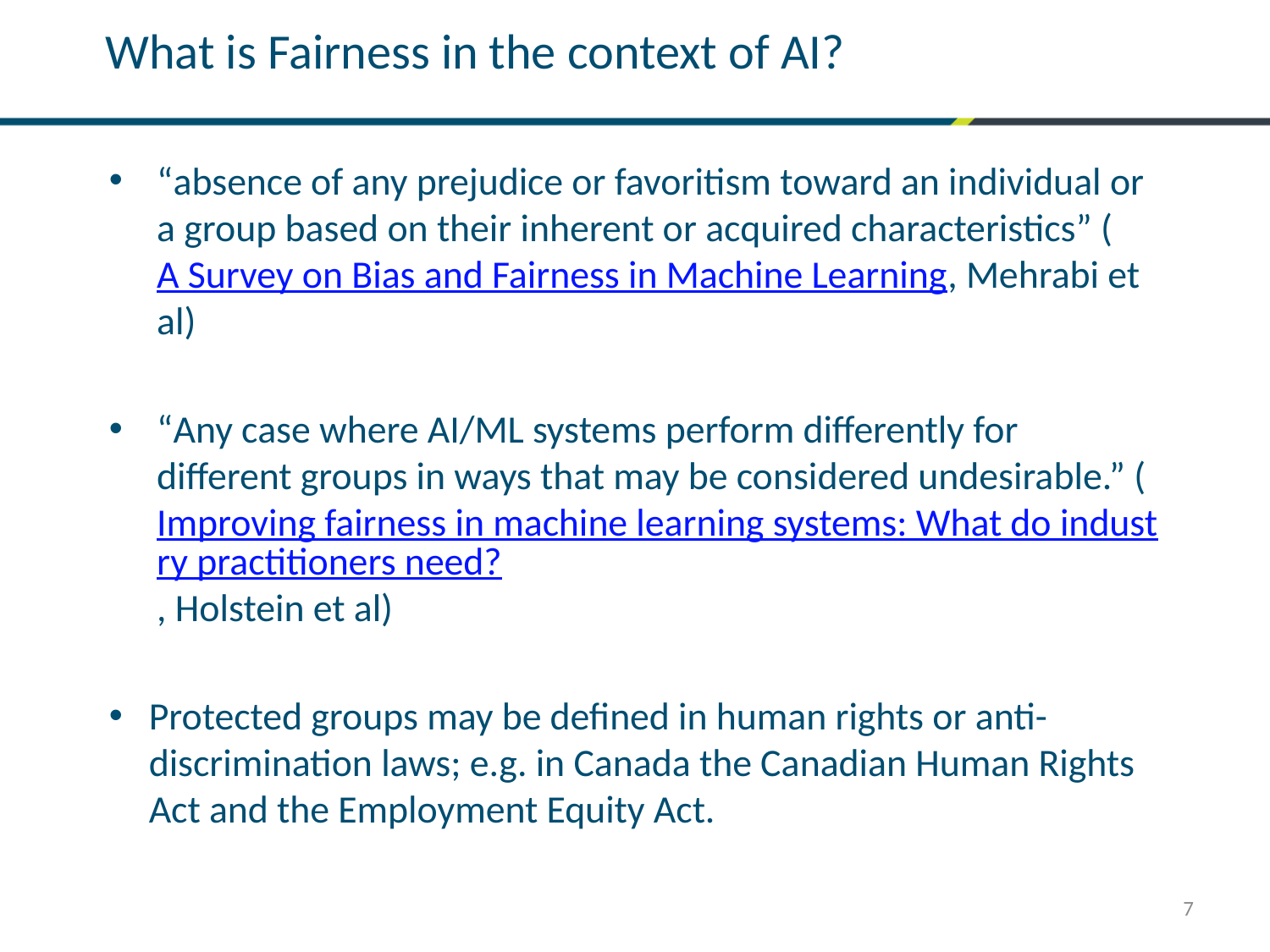

What is Fairness in the context of AI?
“absence of any prejudice or favoritism toward an individual or a group based on their inherent or acquired characteristics” (A Survey on Bias and Fairness in Machine Learning, Mehrabi et al)

“Any case where AI/ML systems perform differently for different groups in ways that may be considered undesirable.” (Improving fairness in machine learning systems: What do industry practitioners need?, Holstein et al)

Protected groups may be defined in human rights or anti-discrimination laws; e.g. in Canada the Canadian Human Rights Act and the Employment Equity Act.

7